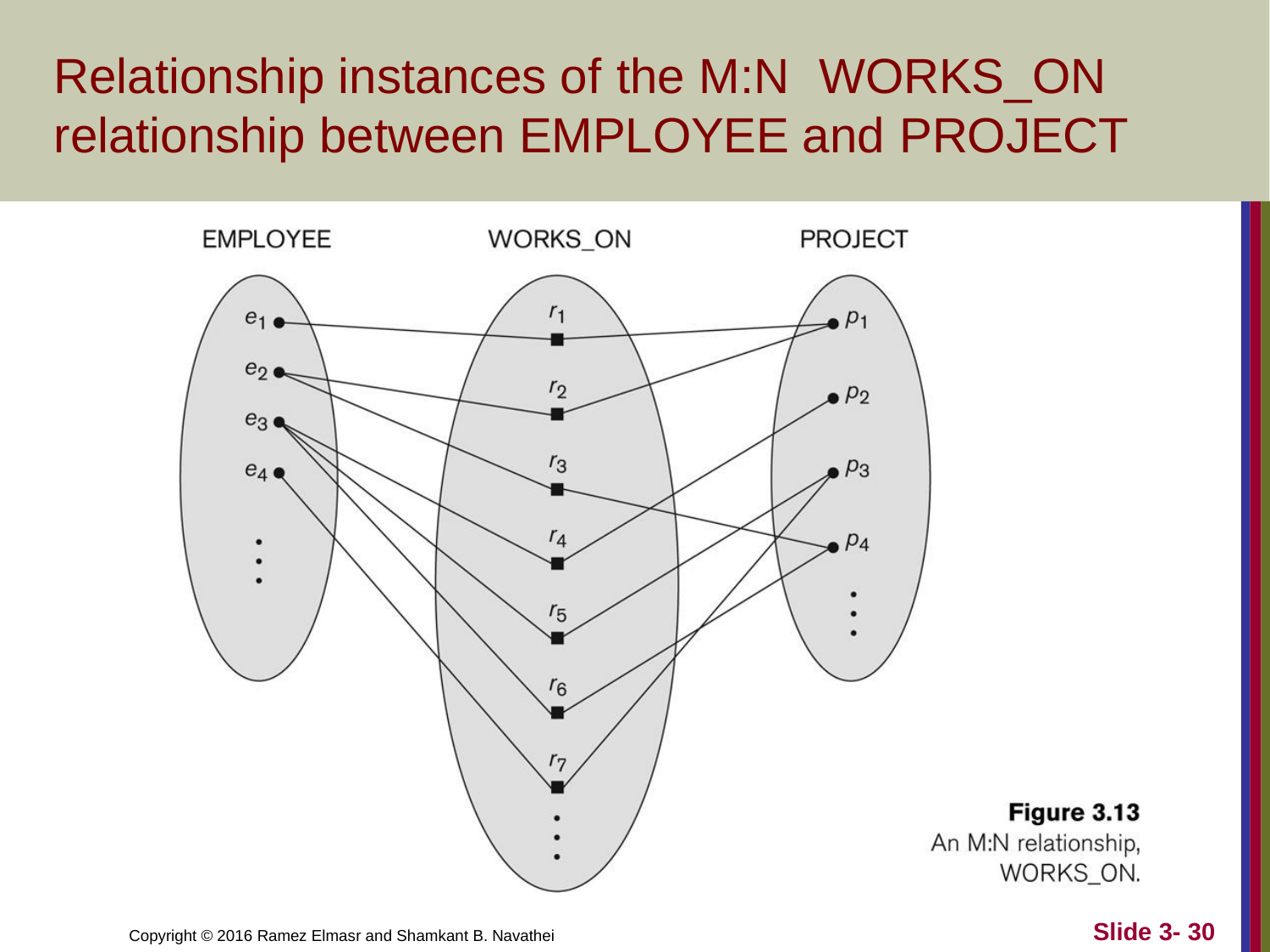

# Relationship instances of the M:N	WORKS_ON  relationship between EMPLOYEE and PROJECT

Slide 3- 30
Copyright © 2016 Ramez Elmasr and Shamkant B. Navathei